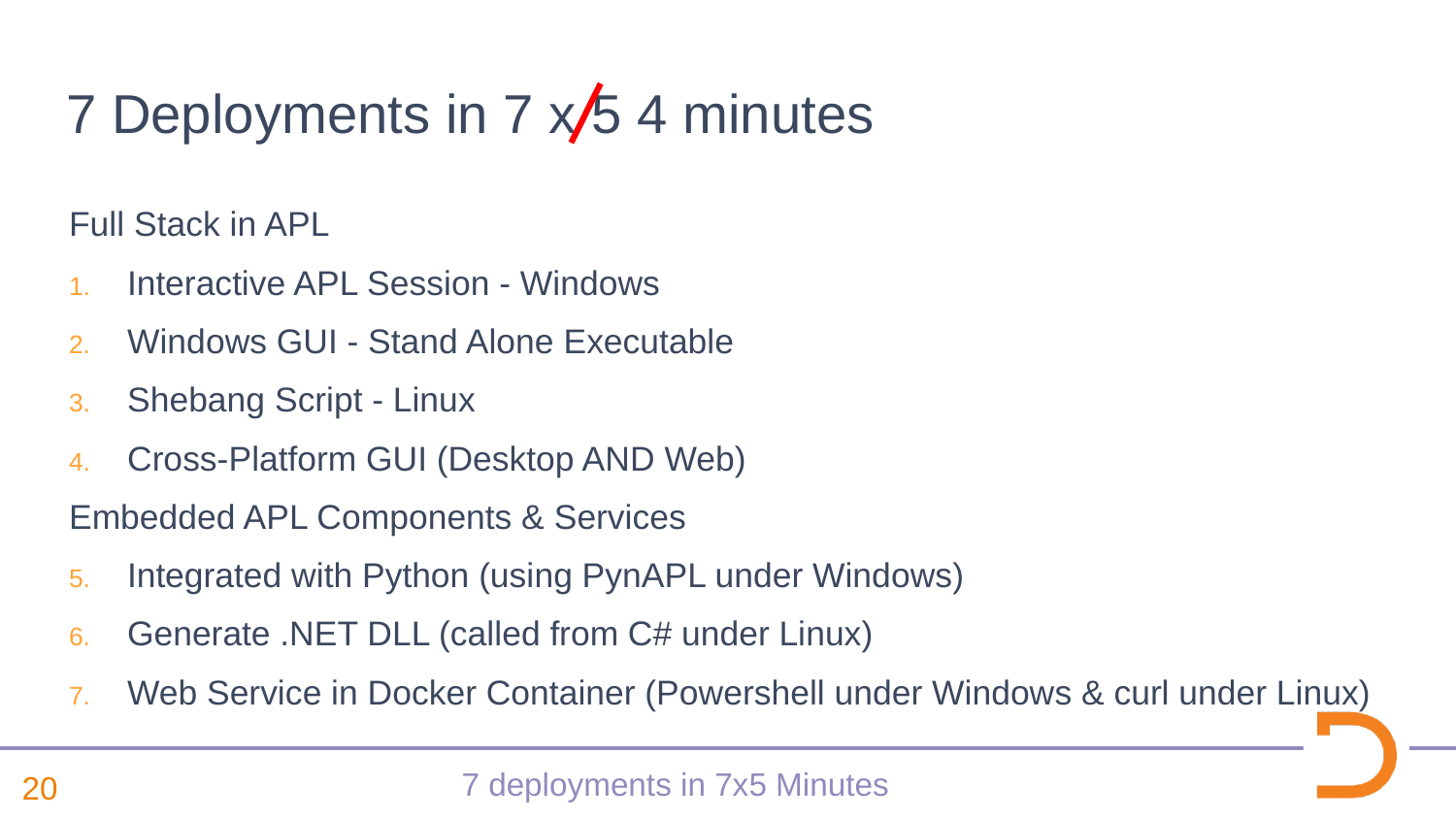

# 7 Deployments in 7 x 5 4 minutes
Full Stack in APL
Interactive APL Session - Windows
Windows GUI - Stand Alone Executable
Shebang Script - Linux
Cross-Platform GUI (Desktop AND Web)
Embedded APL Components & Services
Integrated with Python (using PynAPL under Windows)
Generate .NET DLL (called from C# under Linux)
Web Service in Docker Container (Powershell under Windows & curl under Linux)